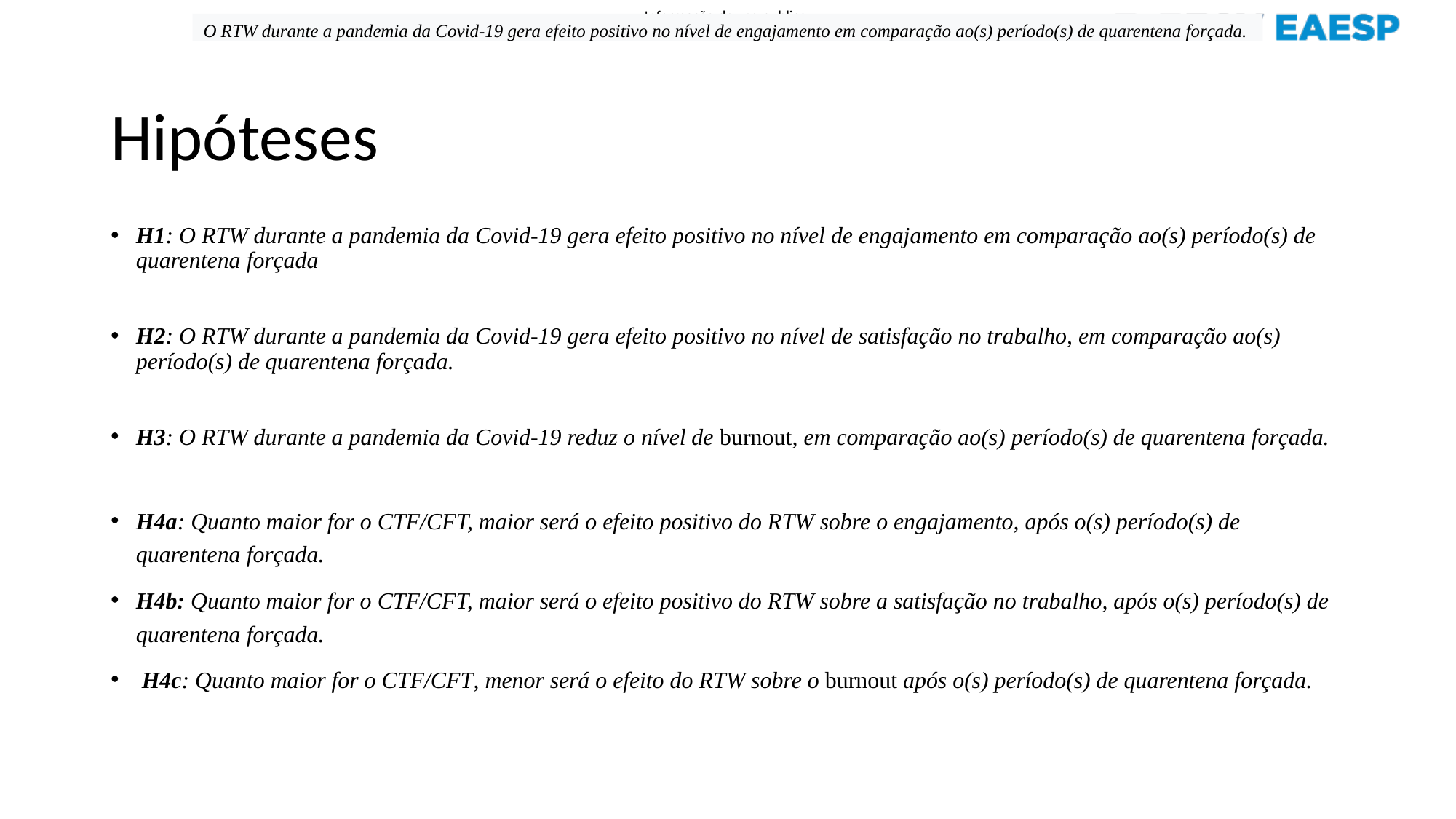

O RTW durante a pandemia da Covid-19 gera efeito positivo no nível de engajamento em comparação ao(s) período(s) de quarentena forçada.
# Hipóteses
H1: O RTW durante a pandemia da Covid-19 gera efeito positivo no nível de engajamento em comparação ao(s) período(s) de quarentena forçada

H2: O RTW durante a pandemia da Covid-19 gera efeito positivo no nível de satisfação no trabalho, em comparação ao(s) período(s) de quarentena forçada.

H3: O RTW durante a pandemia da Covid-19 reduz o nível de burnout, em comparação ao(s) período(s) de quarentena forçada.

H4a: Quanto maior for o CTF/CFT, maior será o efeito positivo do RTW sobre o engajamento, após o(s) período(s) de quarentena forçada.
H4b: Quanto maior for o CTF/CFT, maior será o efeito positivo do RTW sobre a satisfação no trabalho, após o(s) período(s) de quarentena forçada.
 H4c: Quanto maior for o CTF/CFT, menor será o efeito do RTW sobre o burnout após o(s) período(s) de quarentena forçada.